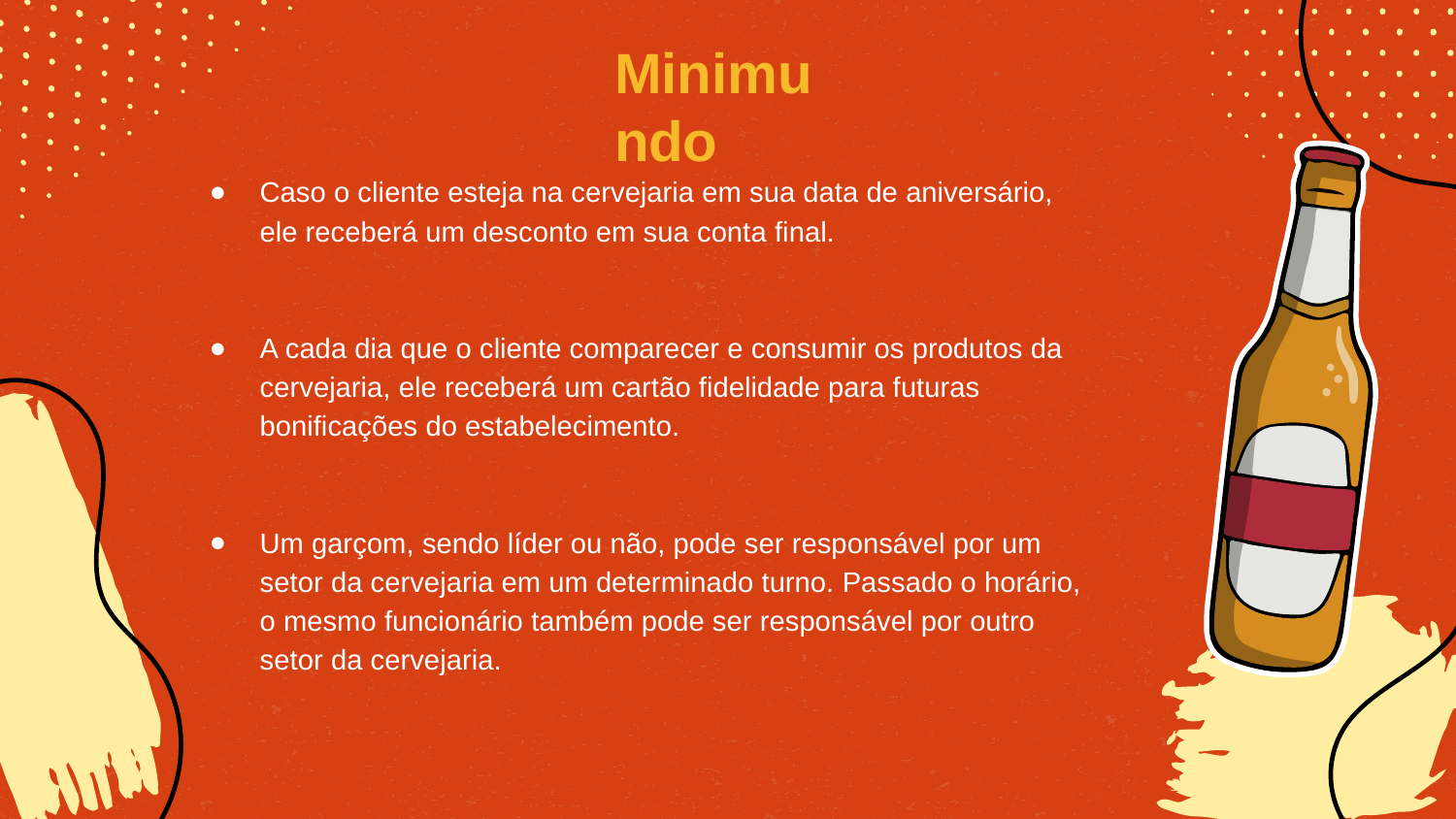

Minimundo

Caso o cliente esteja na cervejaria em sua data de aniversário, ele receberá um desconto em sua conta final.

A cada dia que o cliente comparecer e consumir os produtos da cervejaria, ele receberá um cartão fidelidade para futuras bonificações do estabelecimento.

Um garçom, sendo líder ou não, pode ser responsável por um setor da cervejaria em um determinado turno. Passado o horário, o mesmo funcionário também pode ser responsável por outro setor da cervejaria.